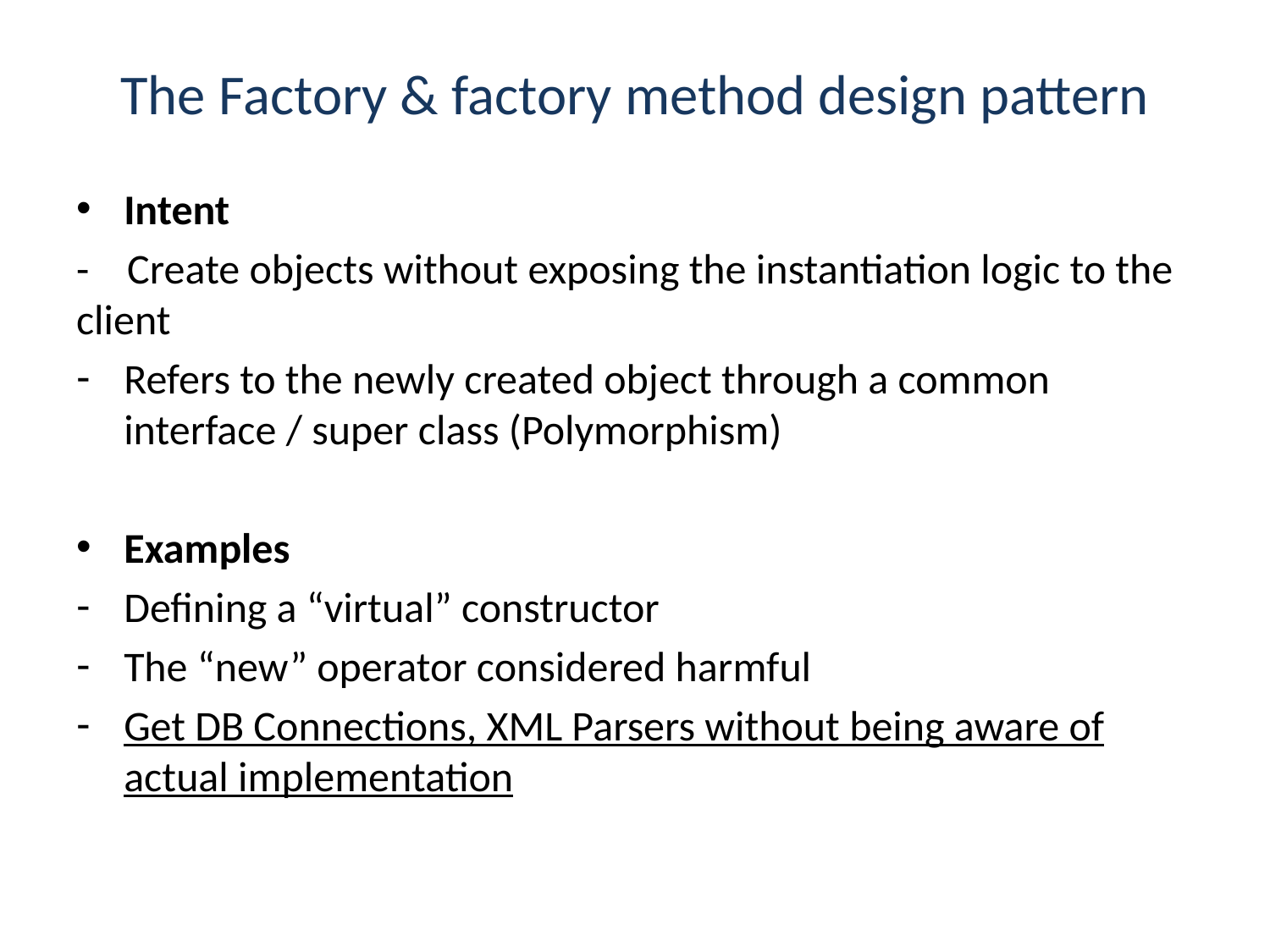

# The Factory & factory method design pattern
Intent
-    Create objects without exposing the instantiation logic to the client
Refers to the newly created object through a common interface / super class (Polymorphism)

Examples
Defining a “virtual” constructor
The “new” operator considered harmful
Get DB Connections, XML Parsers without being aware of actual implementation